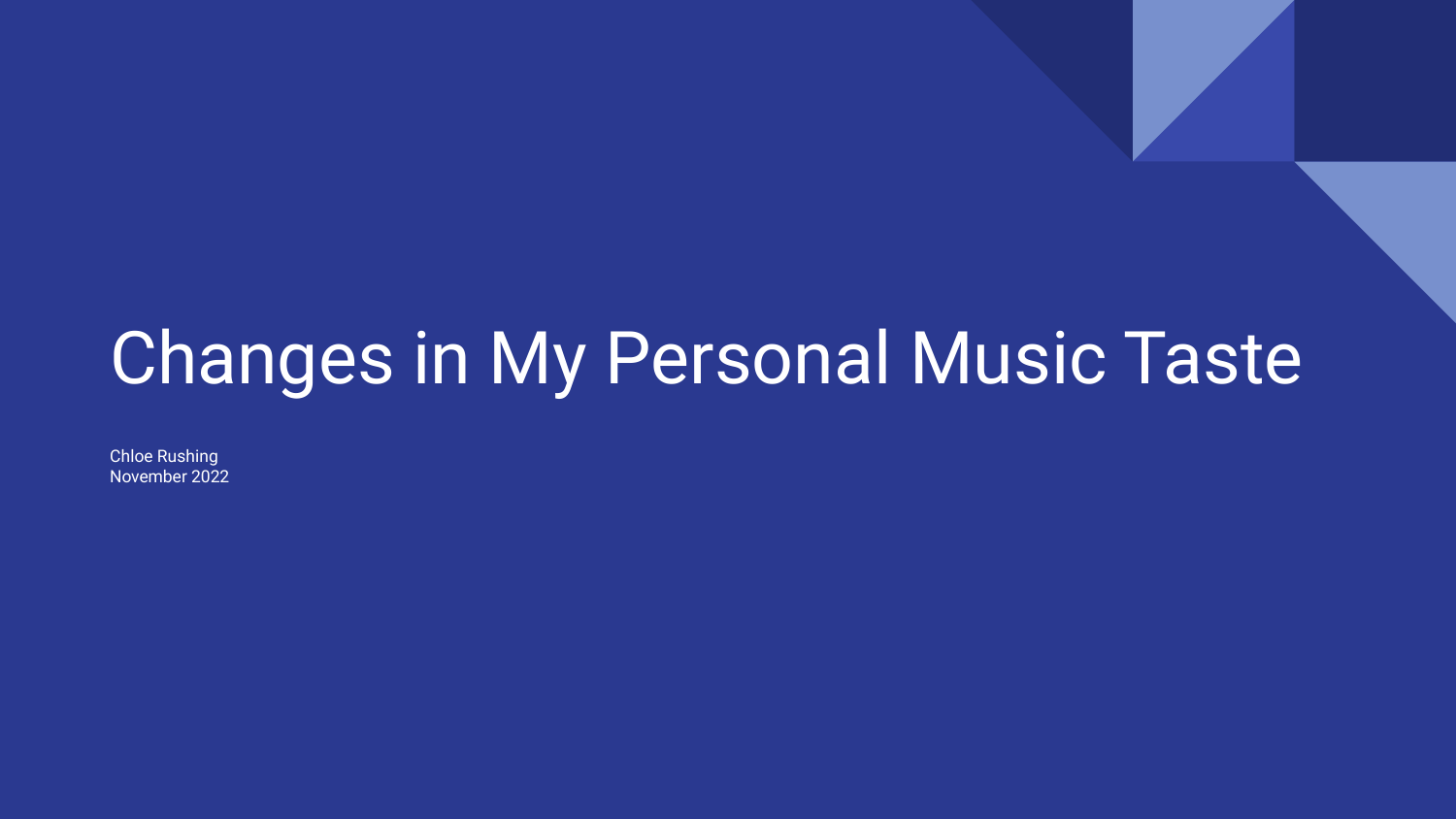

# Changes in My Personal Music Taste
Chloe Rushing
November 2022